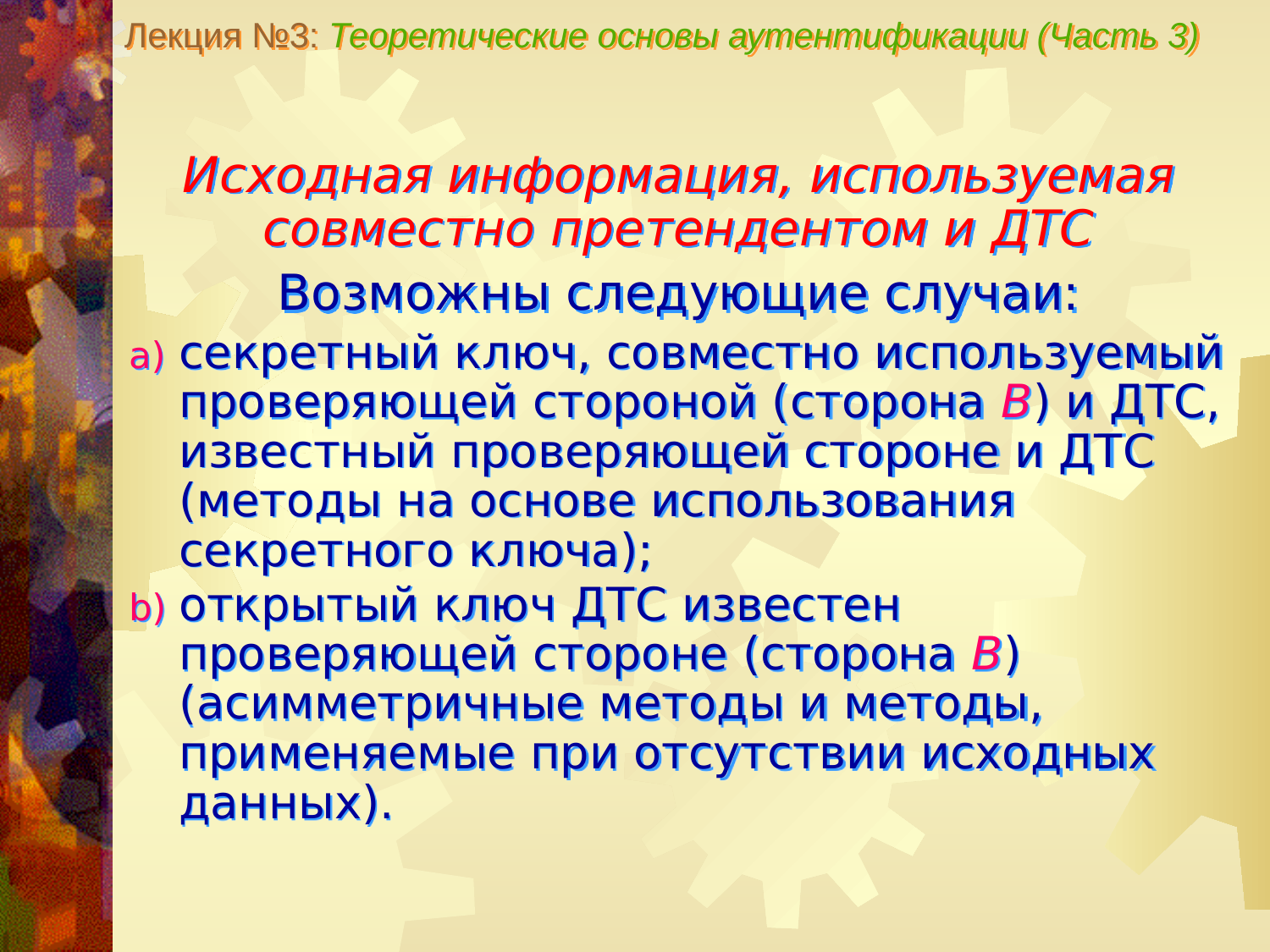

Лекция №3: Теоретические основы аутентификации (Часть 3)
Исходная информация, используемая совместно претендентом и ДТС
Возможны следующие случаи:
секретный ключ, совместно используемый проверяющей стороной (сторона В) и ДТС, известный проверяющей стороне и ДТС (методы на основе использования секретного ключа);
открытый ключ ДТС известен проверяющей стороне (сторона В) (асимметричные методы и методы, применяемые при отсутствии исходных данных).